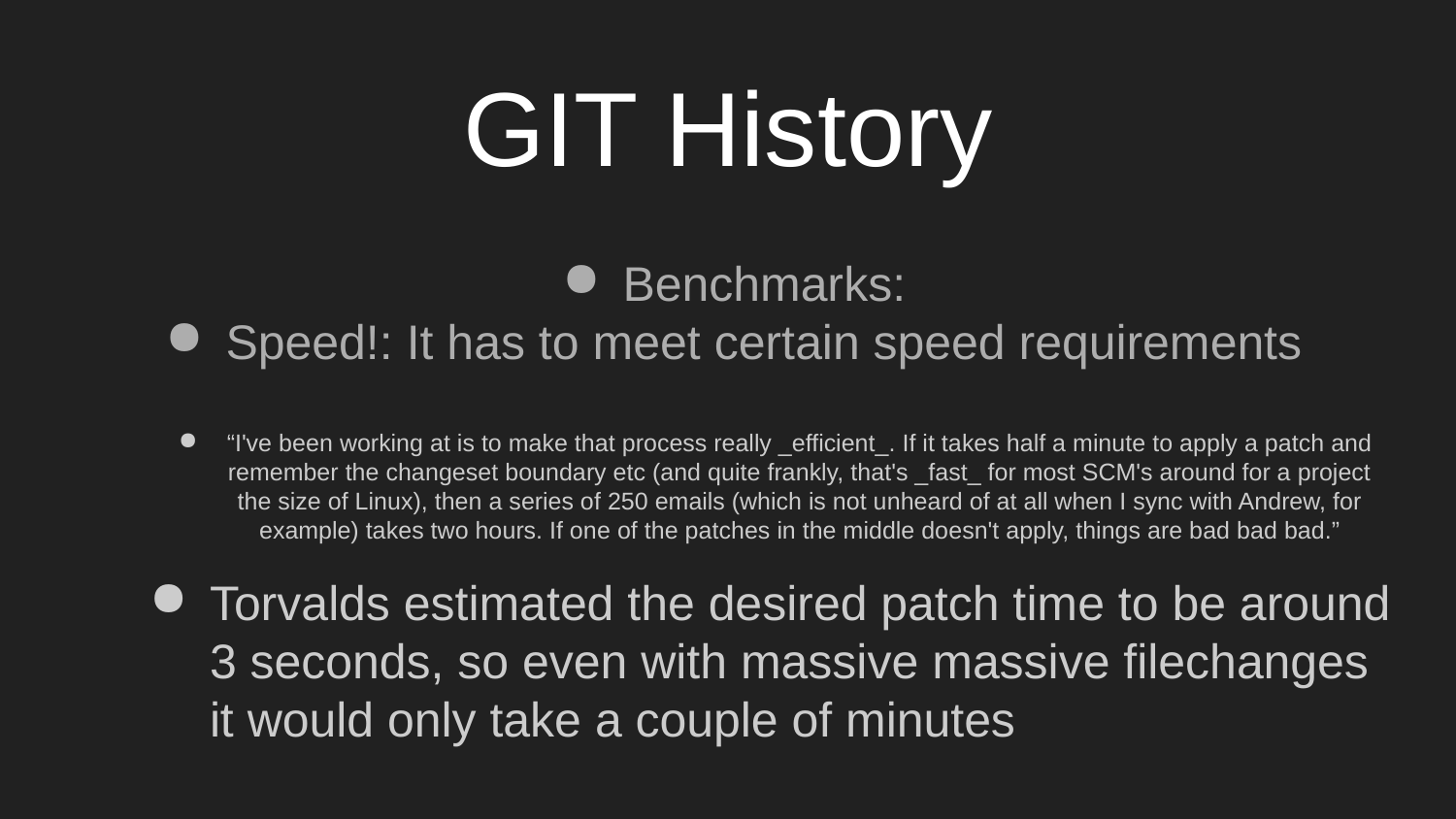

# GIT History
Benchmarks:
Speed!: It has to meet certain speed requirements
“I've been working at is to make that process really _efficient_. If it takes half a minute to apply a patch and remember the changeset boundary etc (and quite frankly, that's _fast_ for most SCM's around for a project the size of Linux), then a series of 250 emails (which is not unheard of at all when I sync with Andrew, for example) takes two hours. If one of the patches in the middle doesn't apply, things are bad bad bad.”
Torvalds estimated the desired patch time to be around 3 seconds, so even with massive massive filechanges it would only take a couple of minutes